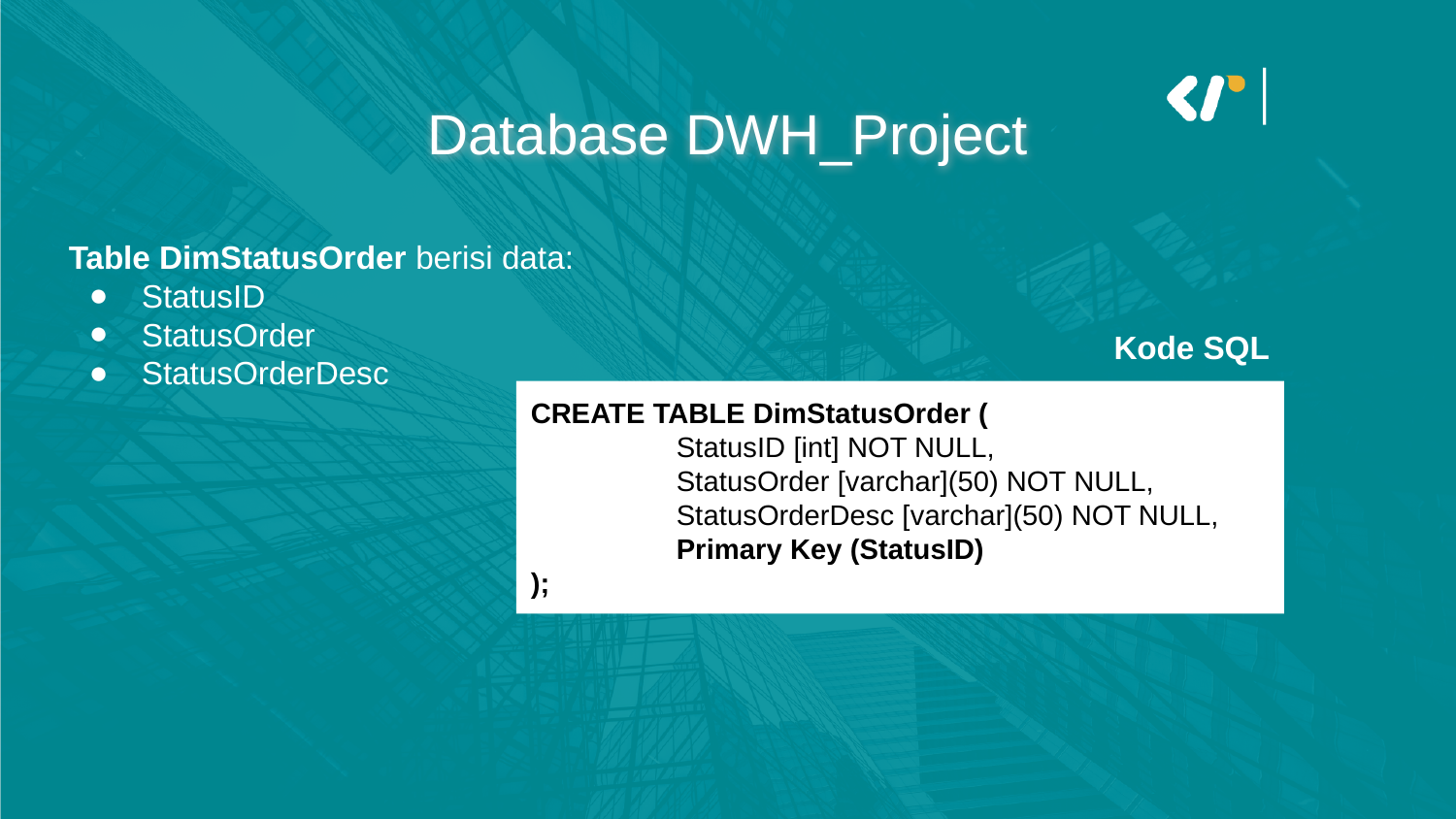

Database DWH_Project

Table DimStatusOrder berisi data:
StatusID
StatusOrder
StatusOrderDesc
Kode SQL
CREATE TABLE DimStatusOrder (
	StatusID [int] NOT NULL,
	StatusOrder [varchar](50) NOT NULL,
	StatusOrderDesc [varchar](50) NOT NULL,
	Primary Key (StatusID)
);